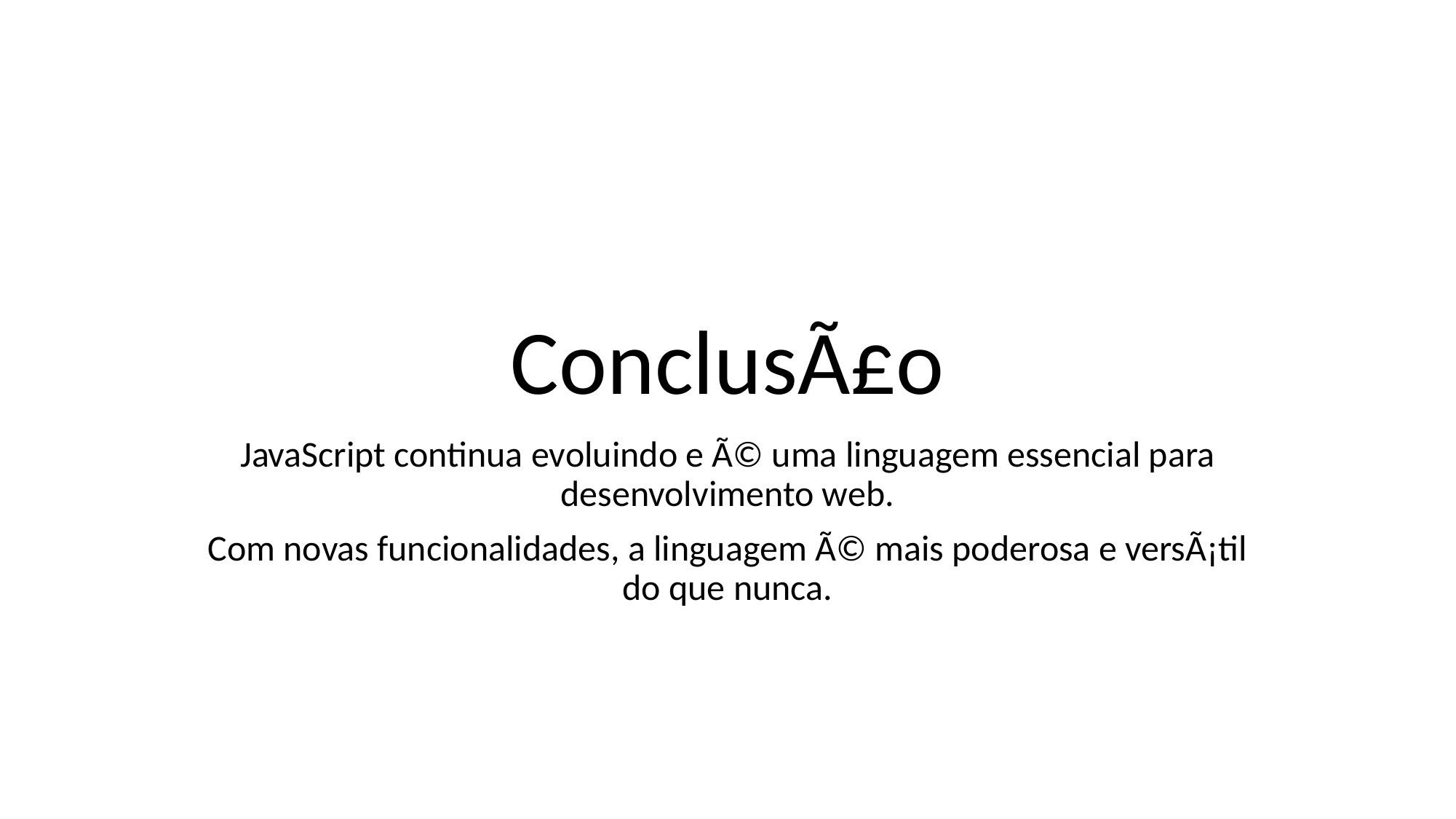

# ConclusÃ£o
JavaScript continua evoluindo e Ã© uma linguagem essencial para desenvolvimento web.
Com novas funcionalidades, a linguagem Ã© mais poderosa e versÃ¡til do que nunca.